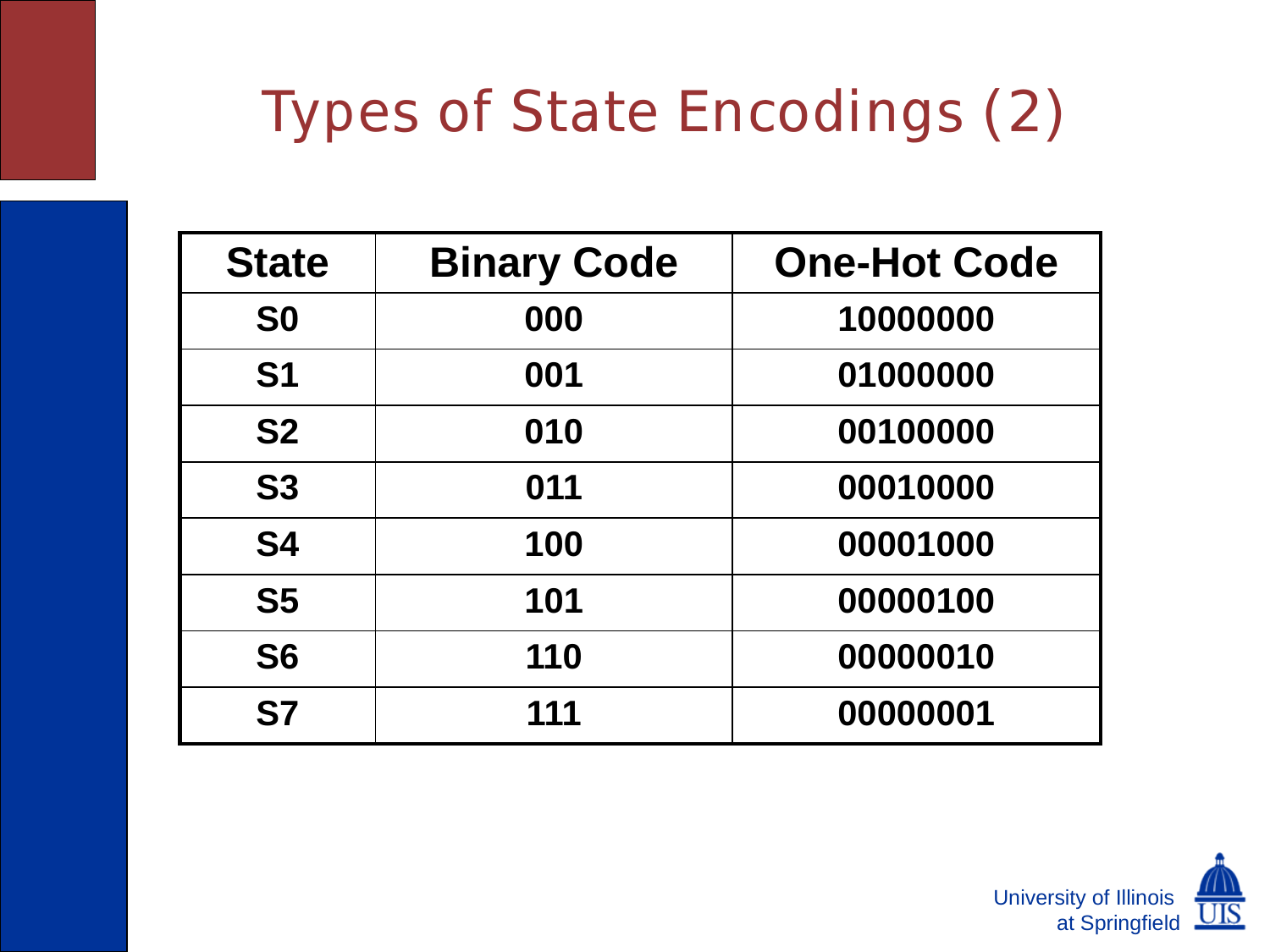

# Types of State Encodings (2)
| State | Binary Code | One-Hot Code |
| --- | --- | --- |
| S0 | 000 | 10000000 |
| S1 | 001 | 01000000 |
| S2 | 010 | 00100000 |
| S3 | 011 | 00010000 |
| S4 | 100 | 00001000 |
| S5 | 101 | 00000100 |
| S6 | 110 | 00000010 |
| S7 | 111 | 00000001 |